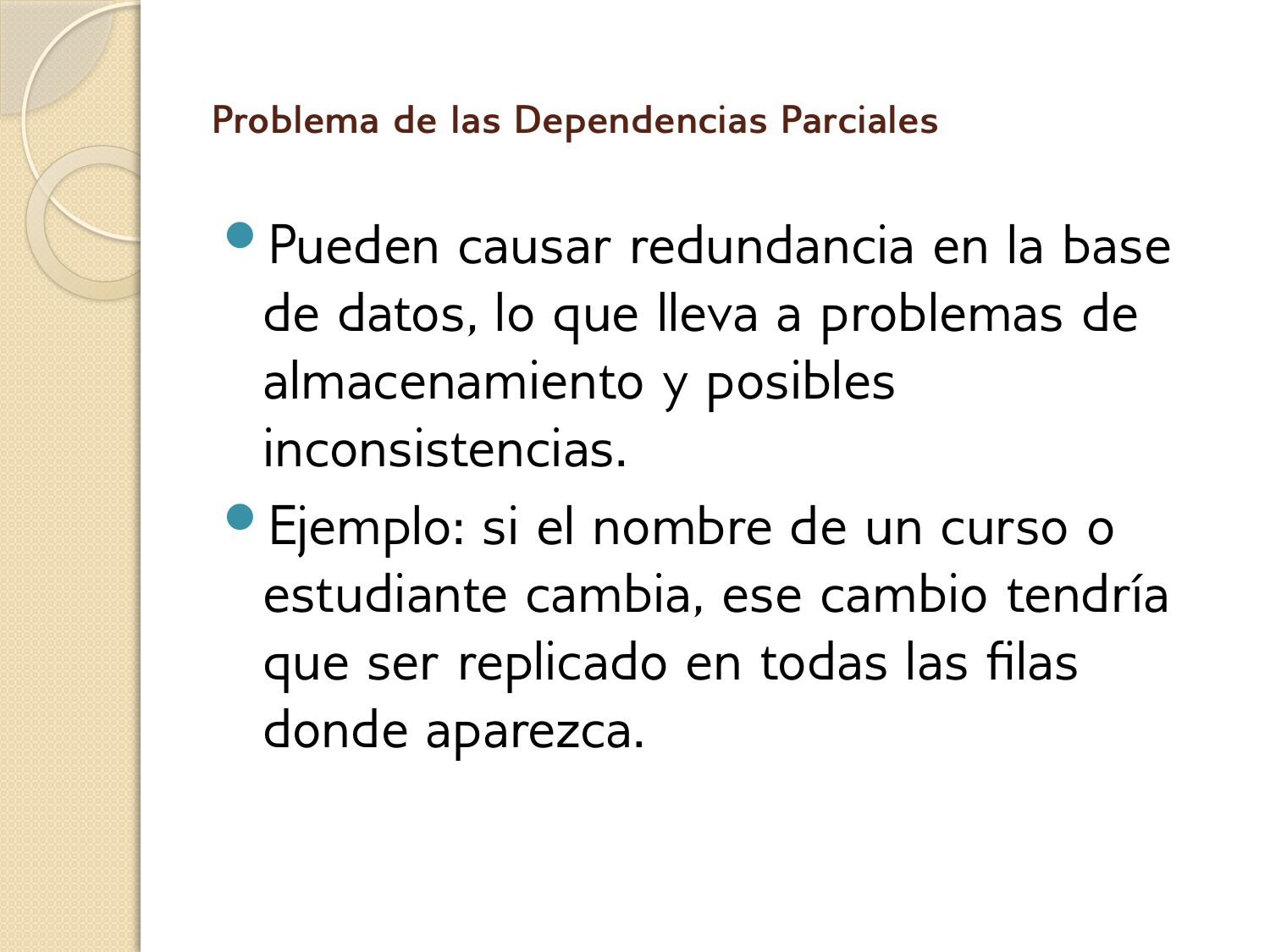

# Problema de las Dependencias Parciales
Pueden causar redundancia en la base de datos, lo que lleva a problemas de almacenamiento y posibles inconsistencias.
Ejemplo: si el nombre de un curso o estudiante cambia, ese cambio tendría que ser replicado en todas las filas donde aparezca.